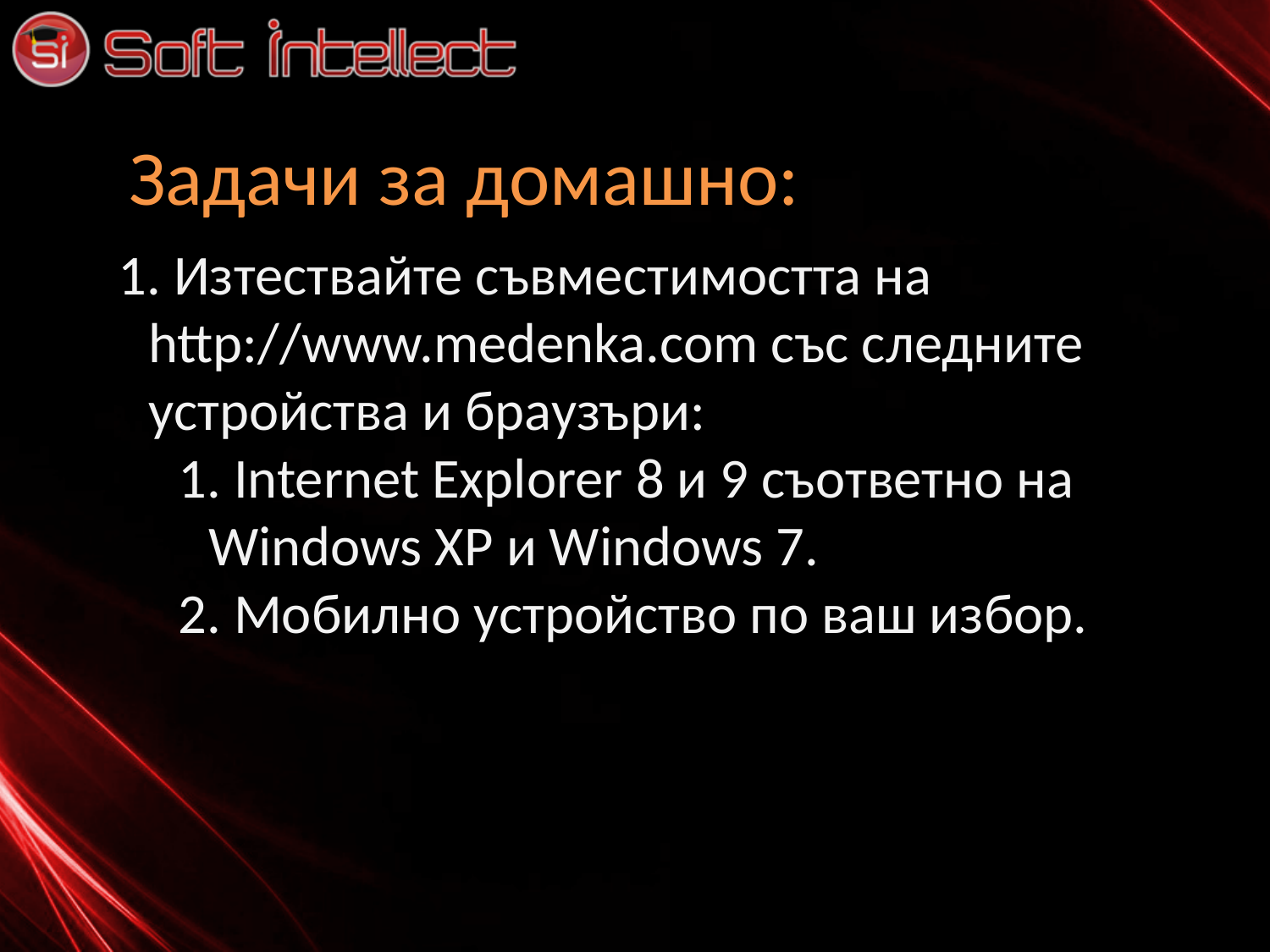

Задачи за домашно:
 Изтествайте съвместимостта на http://www.medenka.com със следните устройства и браузъри:
 Internet Explorer 8 и 9 съответно на Windows XP и Windows 7.
 Мобилно устройство по ваш избор.